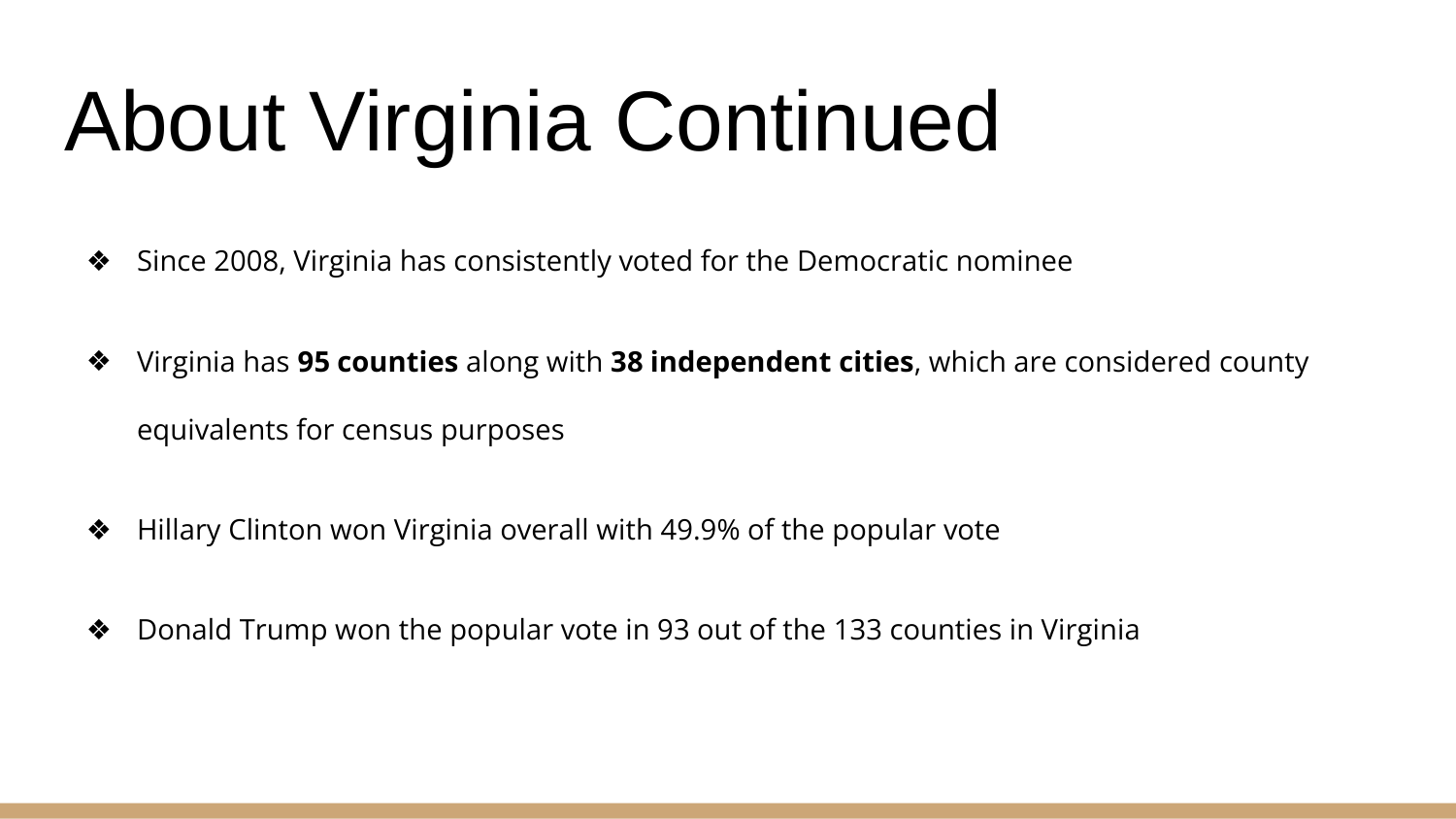

# About Virginia Continued
Since 2008, Virginia has consistently voted for the Democratic nominee
Virginia has 95 counties along with 38 independent cities, which are considered county equivalents for census purposes
Hillary Clinton won Virginia overall with 49.9% of the popular vote
Donald Trump won the popular vote in 93 out of the 133 counties in Virginia